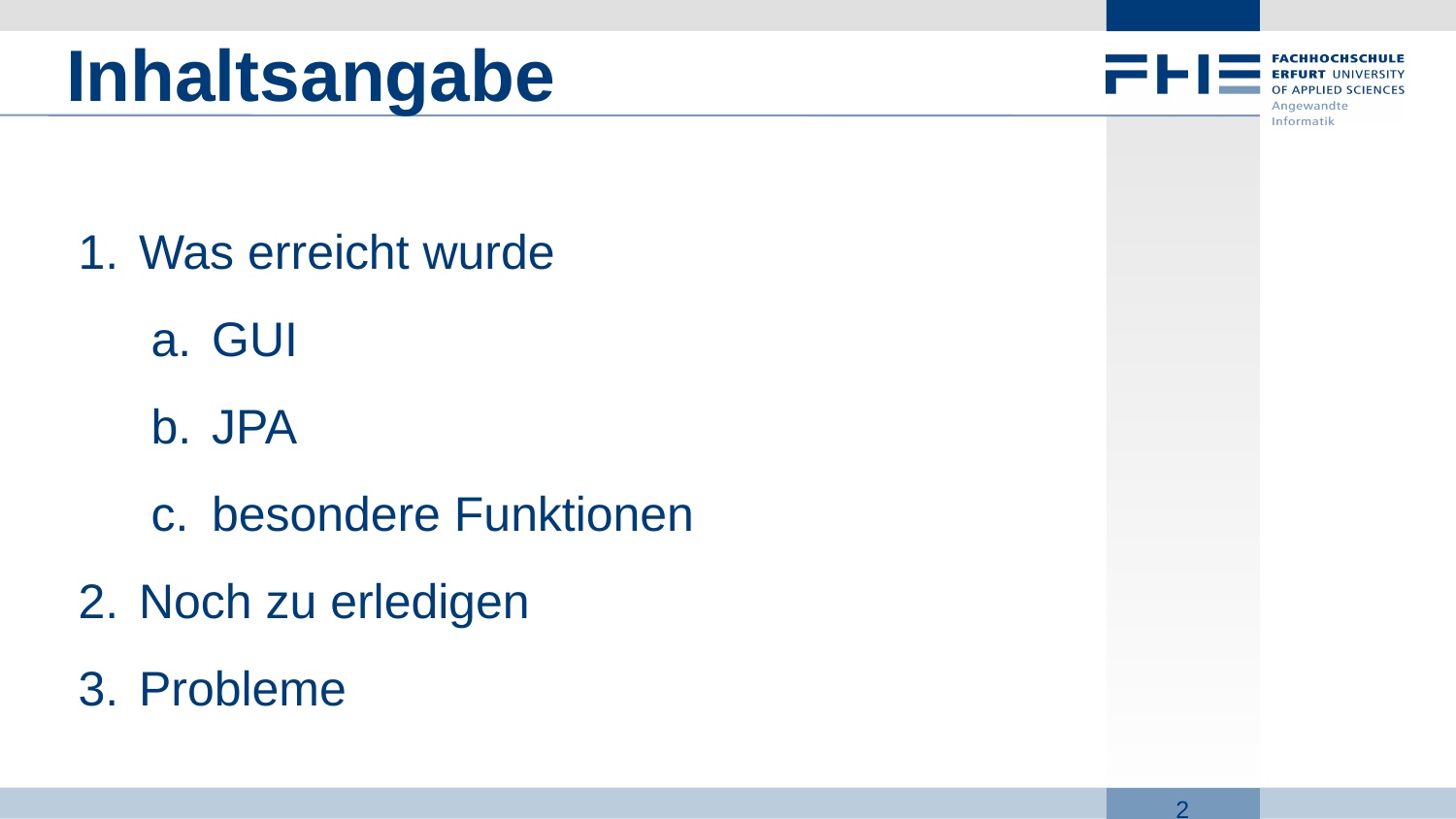

# Inhaltsangabe
Was erreicht wurde
GUI
JPA
besondere Funktionen
Noch zu erledigen
Probleme